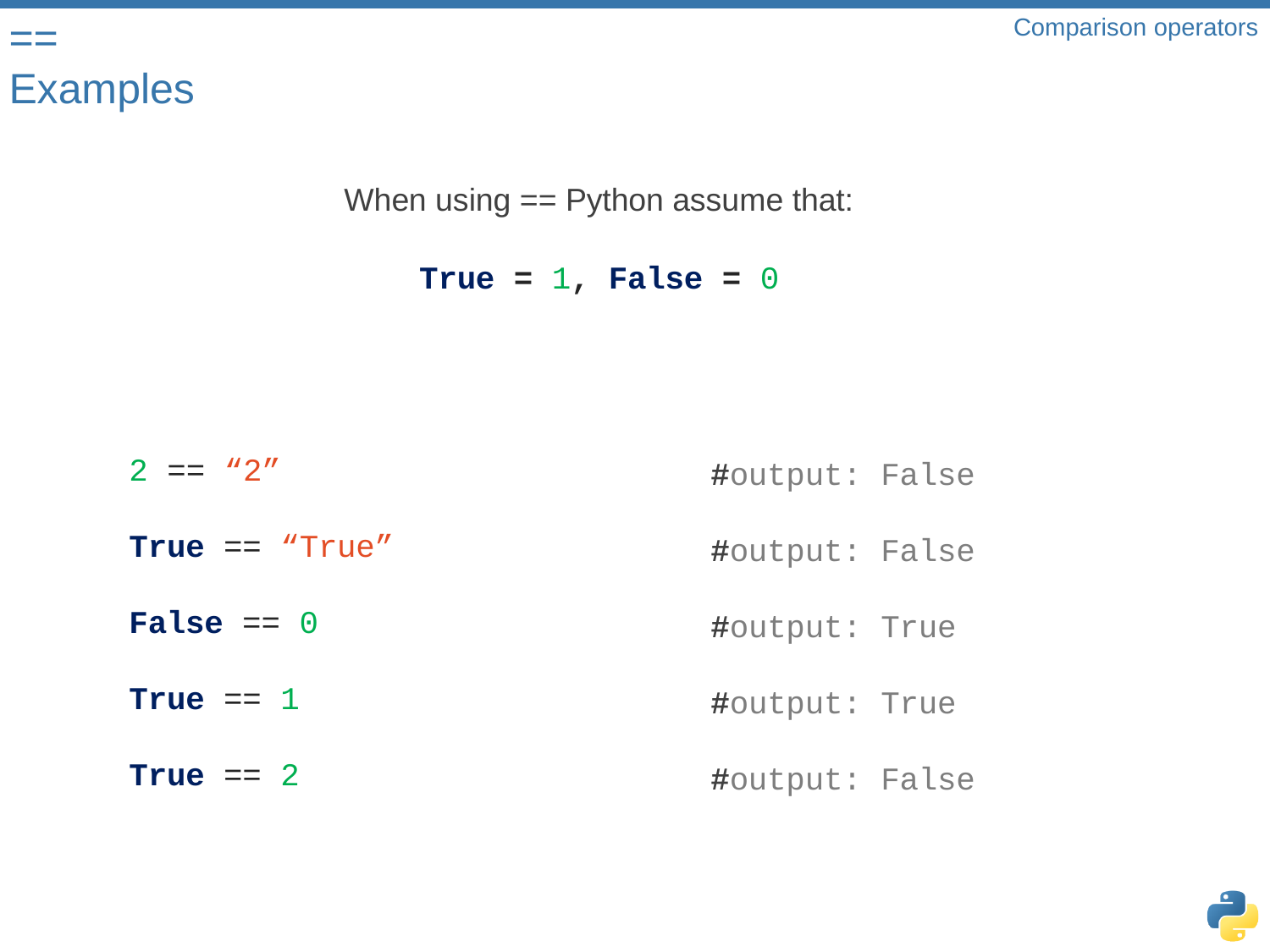

# == Examples
Comparison operators
When using == Python assume that:

True = 1, False = 0
2 == “2”
#output: False
True == “True”
#output: False
False == 0
#output: True
True == 1
#output: True
True == 2
#output: False